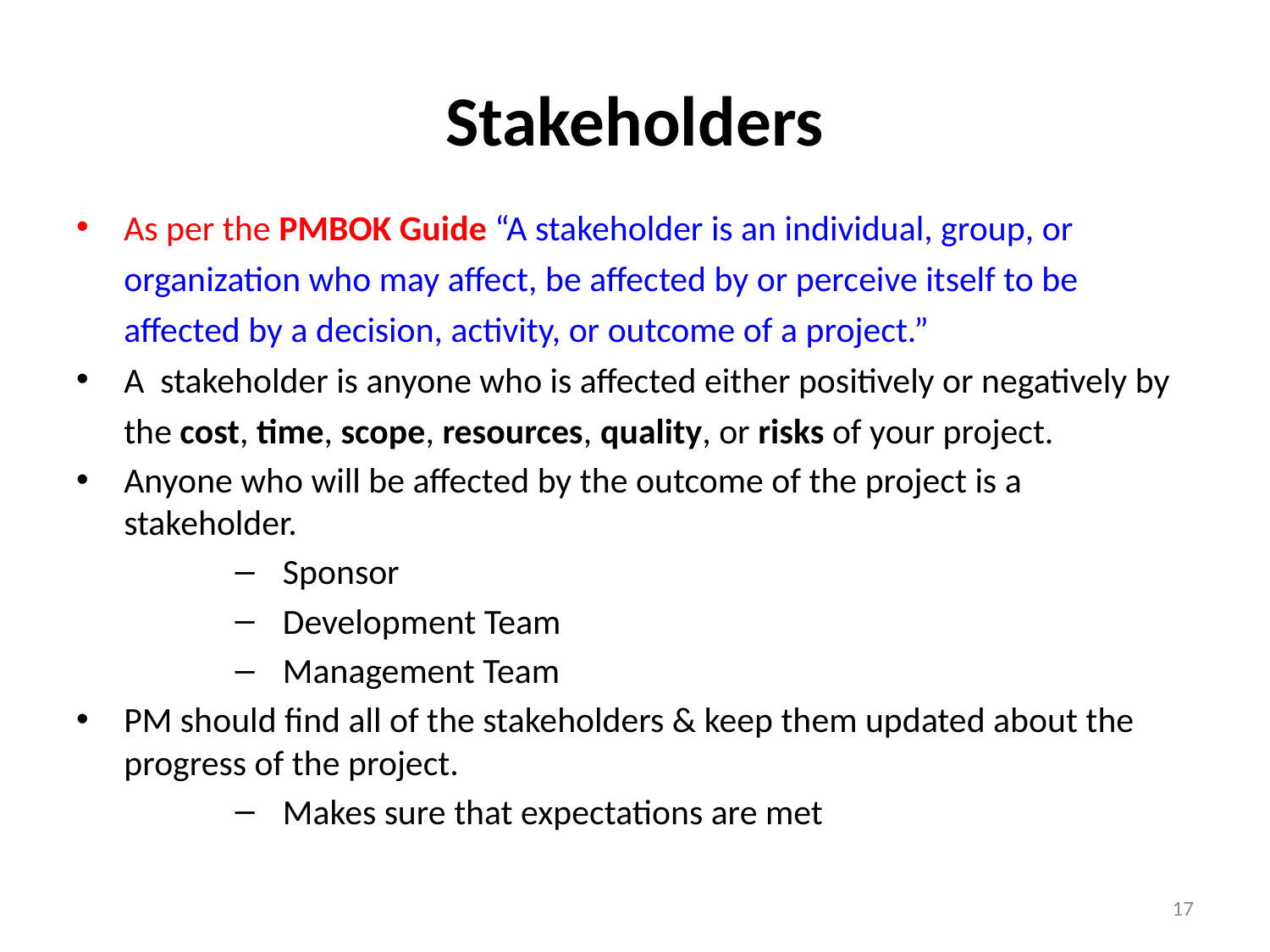

# Stakeholders
As per the PMBOK Guide “A stakeholder is an individual, group, or organization who may affect, be affected by or perceive itself to be affected by a decision, activity, or outcome of a project.”
A  stakeholder is anyone who is affected either positively or negatively by the cost, time, scope, resources, quality, or risks of your project.
Anyone who will be affected by the outcome of the project is a stakeholder.
Sponsor
Development Team
Management Team
PM should find all of the stakeholders & keep them updated about the progress of the project.
Makes sure that expectations are met
17